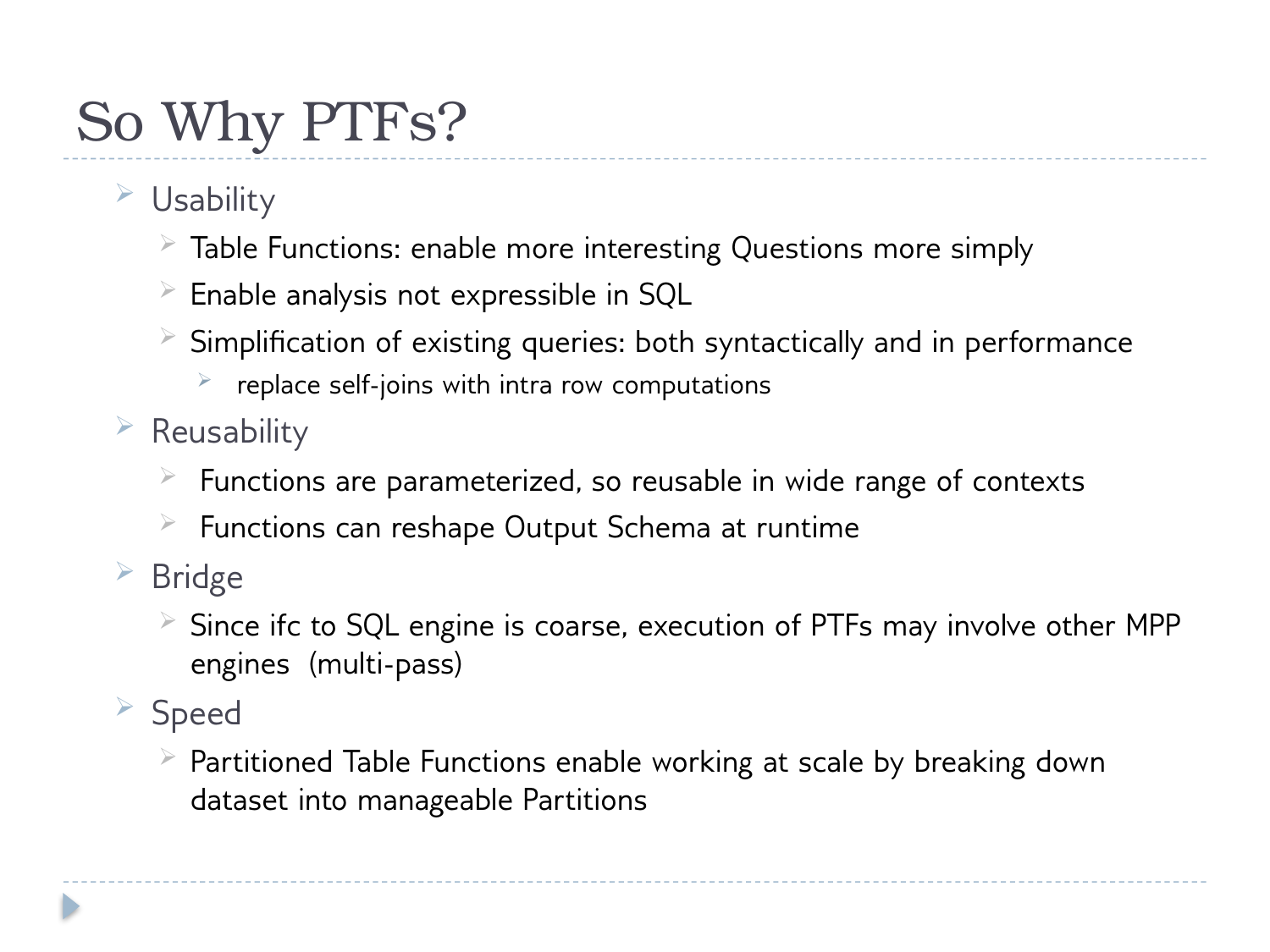

# So Why PTFs?
Usability
Table Functions: enable more interesting Questions more simply
Enable analysis not expressible in SQL
Simplification of existing queries: both syntactically and in performance
 replace self-joins with intra row computations
Reusability
 Functions are parameterized, so reusable in wide range of contexts
 Functions can reshape Output Schema at runtime
Bridge
Since ifc to SQL engine is coarse, execution of PTFs may involve other MPP engines  (multi-pass)
Speed
Partitioned Table Functions enable working at scale by breaking down dataset into manageable Partitions